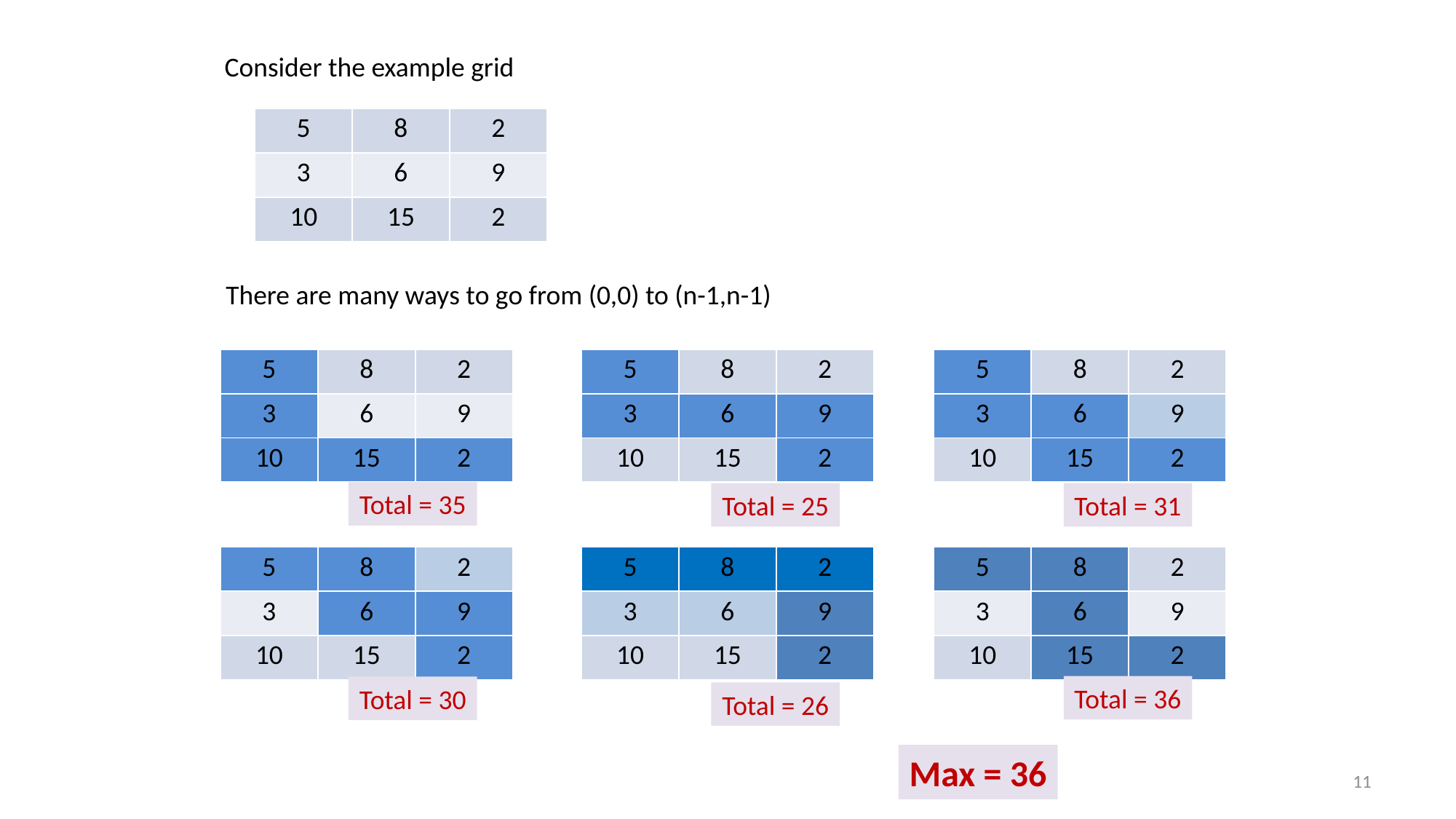

Consider the example grid
| 5 | 8 | 2 |
| --- | --- | --- |
| 3 | 6 | 9 |
| 10 | 15 | 2 |
There are many ways to go from (0,0) to (n-1,n-1)
| 5 | 8 | 2 |
| --- | --- | --- |
| 3 | 6 | 9 |
| 10 | 15 | 2 |
| 5 | 8 | 2 |
| --- | --- | --- |
| 3 | 6 | 9 |
| 10 | 15 | 2 |
| 5 | 8 | 2 |
| --- | --- | --- |
| 3 | 6 | 9 |
| 10 | 15 | 2 |
Total = 35
Total = 25
Total = 31
| 5 | 8 | 2 |
| --- | --- | --- |
| 3 | 6 | 9 |
| 10 | 15 | 2 |
| 5 | 8 | 2 |
| --- | --- | --- |
| 3 | 6 | 9 |
| 10 | 15 | 2 |
| 5 | 8 | 2 |
| --- | --- | --- |
| 3 | 6 | 9 |
| 10 | 15 | 2 |
Total = 36
Total = 30
Total = 26
Max = 36
11